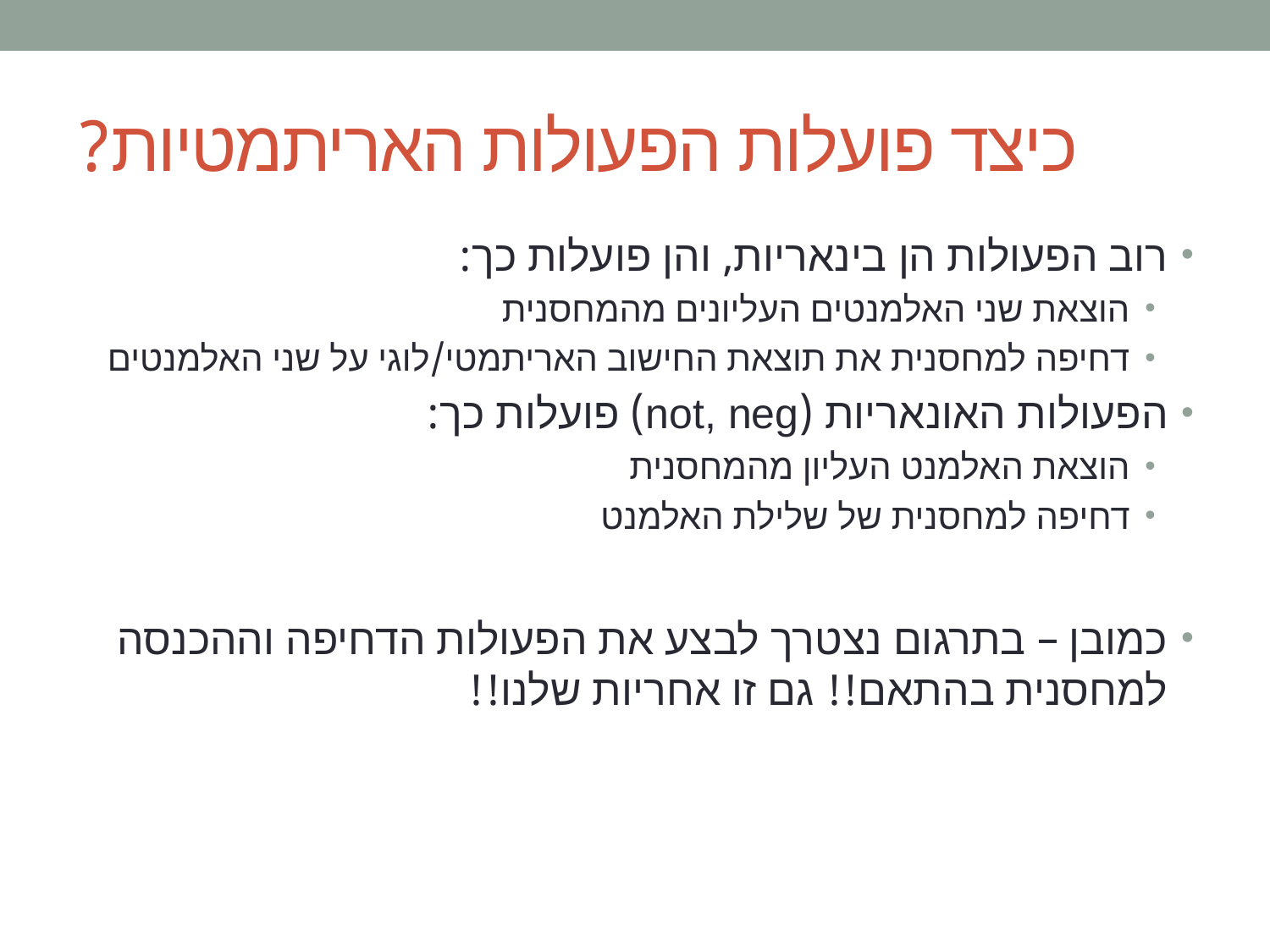

# כיצד פועלות הפעולות האריתמטיות?
רוב הפעולות הן בינאריות, והן פועלות כך:
הוצאת שני האלמנטים העליונים מהמחסנית
דחיפה למחסנית את תוצאת החישוב האריתמטי/לוגי על שני האלמנטים
הפעולות האונאריות (not, neg) פועלות כך:
הוצאת האלמנט העליון מהמחסנית
דחיפה למחסנית של שלילת האלמנט

כמובן – בתרגום נצטרך לבצע את הפעולות הדחיפה וההכנסה למחסנית בהתאם!! גם זו אחריות שלנו!!